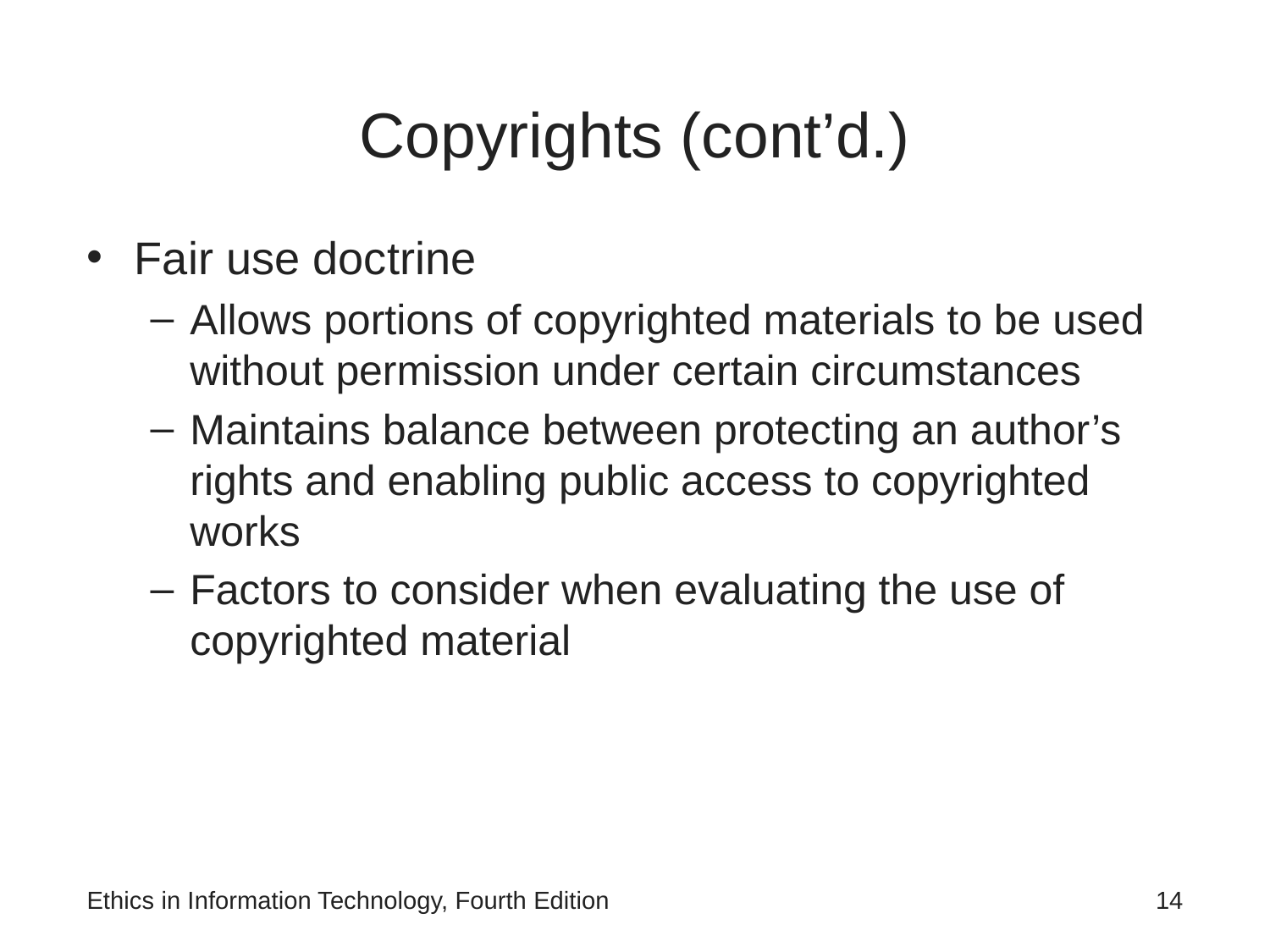

# Copyrights (cont’d.)
Fair use doctrine
Allows portions of copyrighted materials to be used without permission under certain circumstances
Maintains balance between protecting an author’s rights and enabling public access to copyrighted works
Factors to consider when evaluating the use of copyrighted material
Ethics in Information Technology, Fourth Edition
14